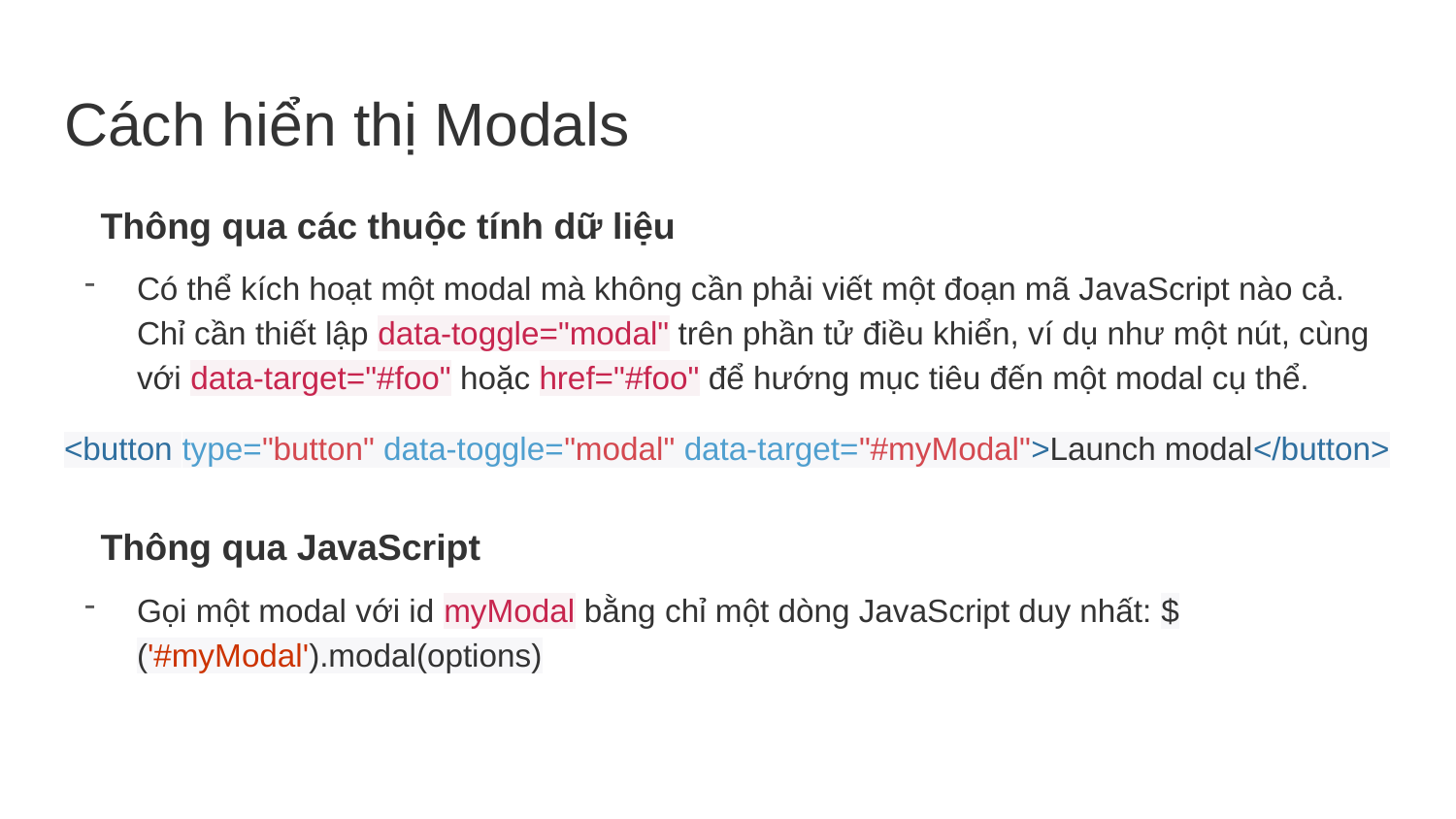

# Cách hiển thị Modals
Thông qua các thuộc tính dữ liệu
Có thể kích hoạt một modal mà không cần phải viết một đoạn mã JavaScript nào cả. Chỉ cần thiết lập data-toggle="modal" trên phần tử điều khiển, ví dụ như một nút, cùng với data-target="#foo" hoặc href="#foo" để hướng mục tiêu đến một modal cụ thể.
<button type="button" data-toggle="modal" data-target="#myModal">Launch modal</button>
Thông qua JavaScript
Gọi một modal với id myModal bằng chỉ một dòng JavaScript duy nhất: $('#myModal').modal(options)